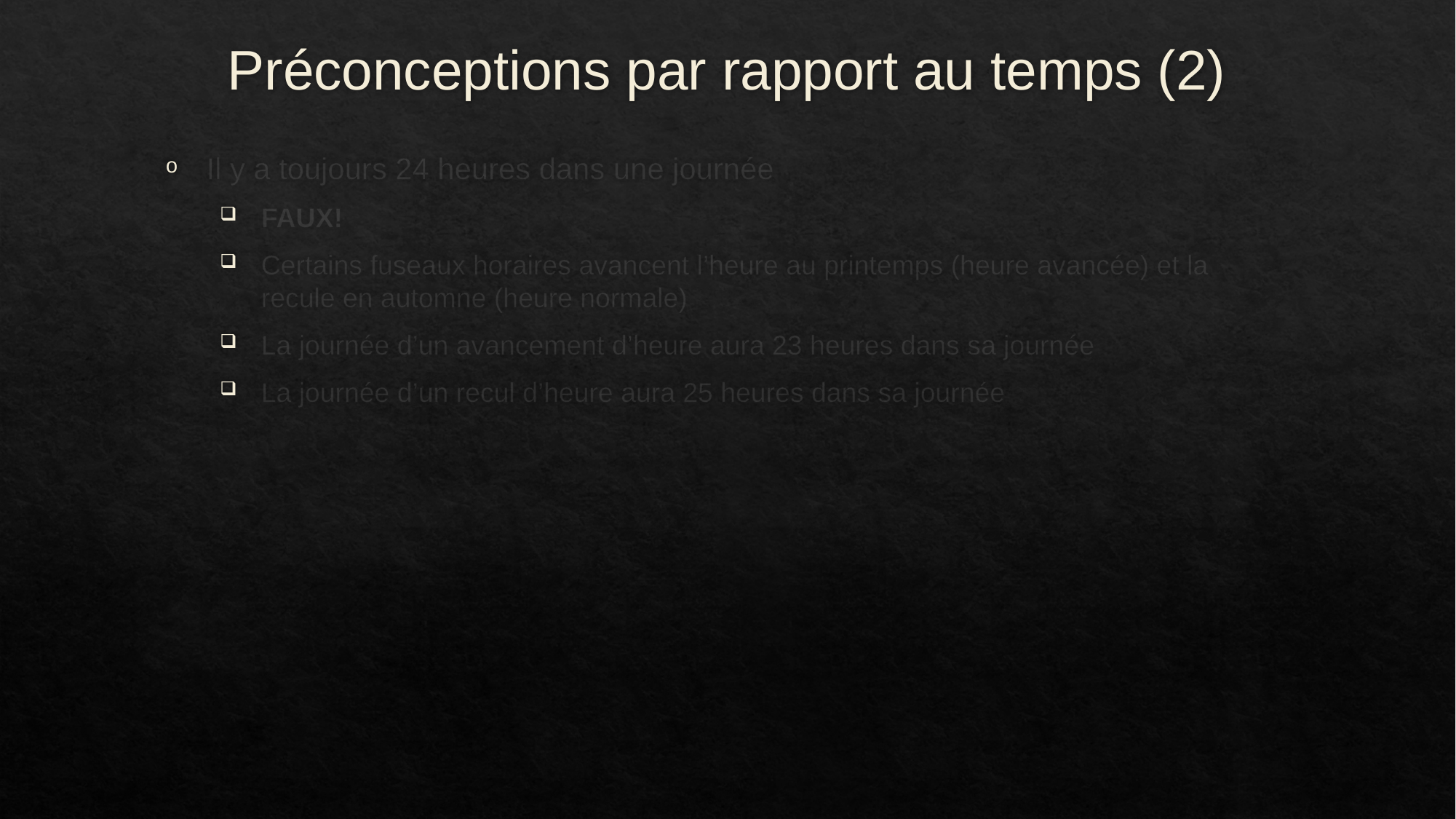

# Préconceptions par rapport au temps (2)
Il y a toujours 24 heures dans une journée
FAUX!
Certains fuseaux horaires avancent l’heure au printemps (heure avancée) et la recule en automne (heure normale)
La journée d’un avancement d’heure aura 23 heures dans sa journée
La journée d’un recul d’heure aura 25 heures dans sa journée